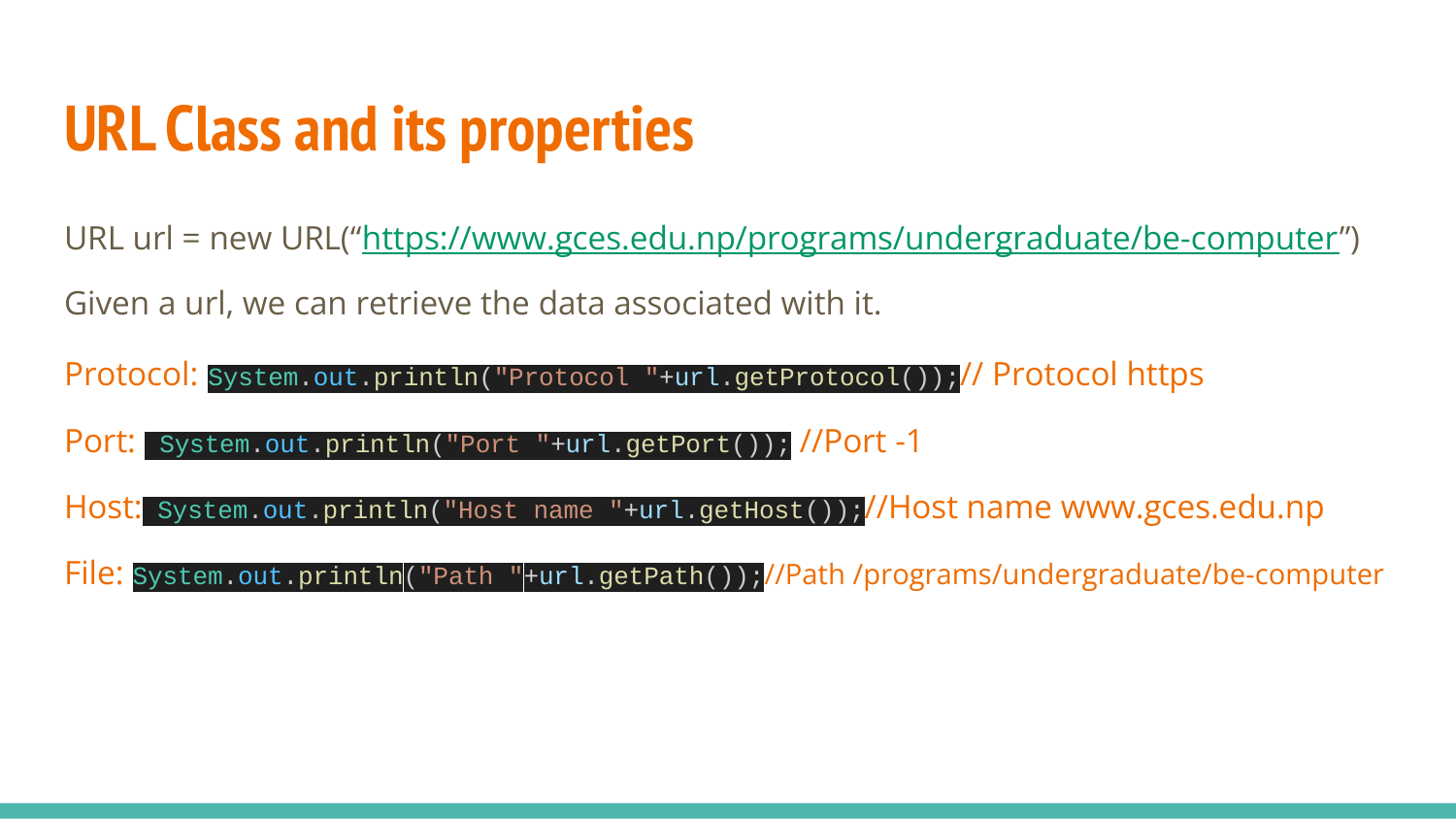

# URL Class and its properties
URL url = new URL(“https://www.gces.edu.np/programs/undergraduate/be-computer”)
Given a url, we can retrieve the data associated with it.
Protocol: System.out.println("Protocol "+url.getProtocol());// Protocol https
Port:  System.out.println("Port "+url.getPort()); //Port -1
Host: System.out.println("Host name "+url.getHost());//Host name www.gces.edu.np
File: System.out.println("Path "+url.getPath());//Path /programs/undergraduate/be-computer